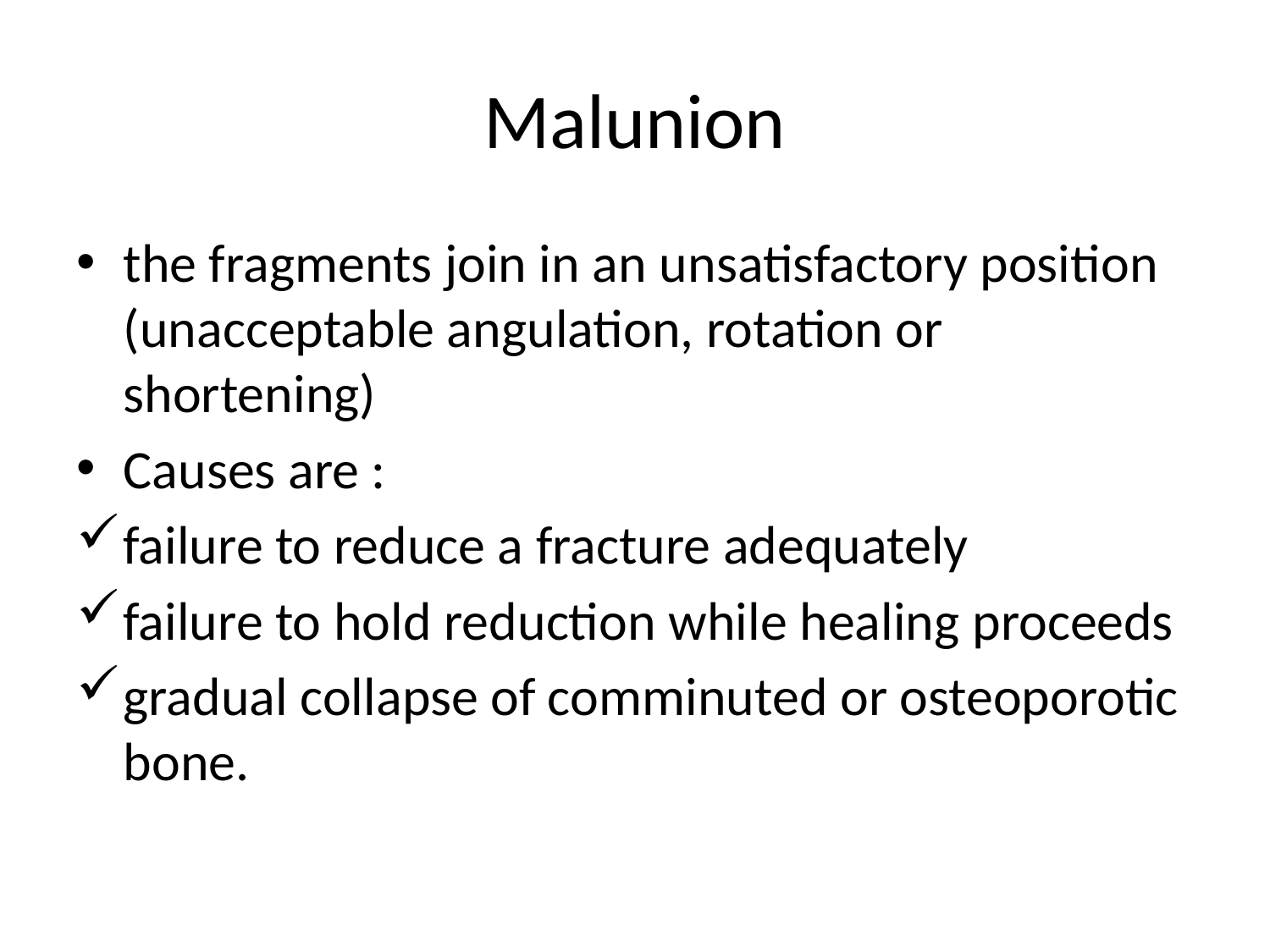

# Malunion
the fragments join in an unsatisfactory position (unacceptable angulation, rotation or shortening)
Causes are :
failure to reduce a fracture adequately
failure to hold reduction while healing proceeds
gradual collapse of comminuted or osteoporotic bone.